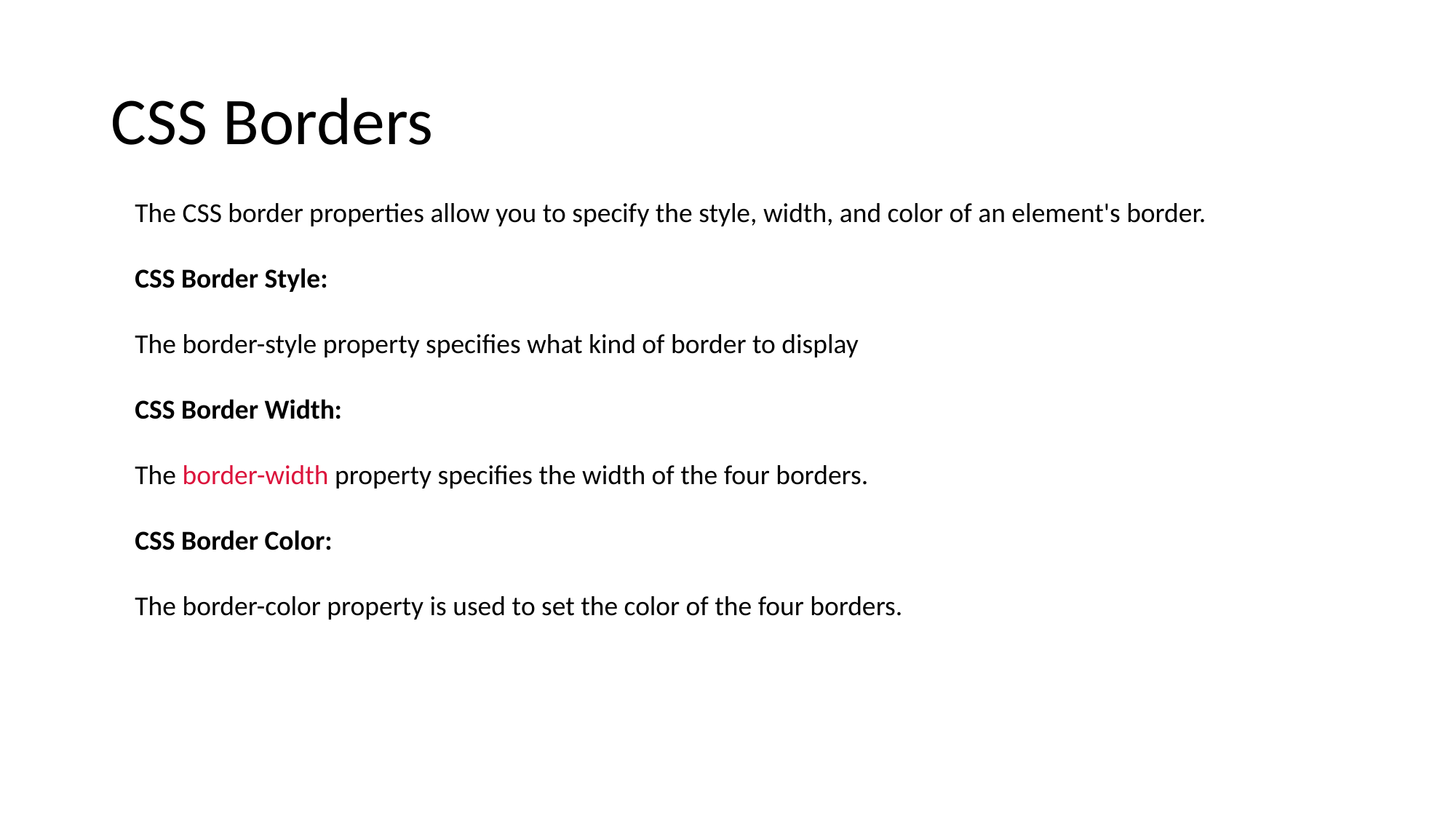

# CSS Borders
The CSS border properties allow you to specify the style, width, and color of an element's border.

CSS Border Style:

The border-style property specifies what kind of border to display

CSS Border Width:

The border-width property specifies the width of the four borders.

CSS Border Color:

The border-color property is used to set the color of the four borders.